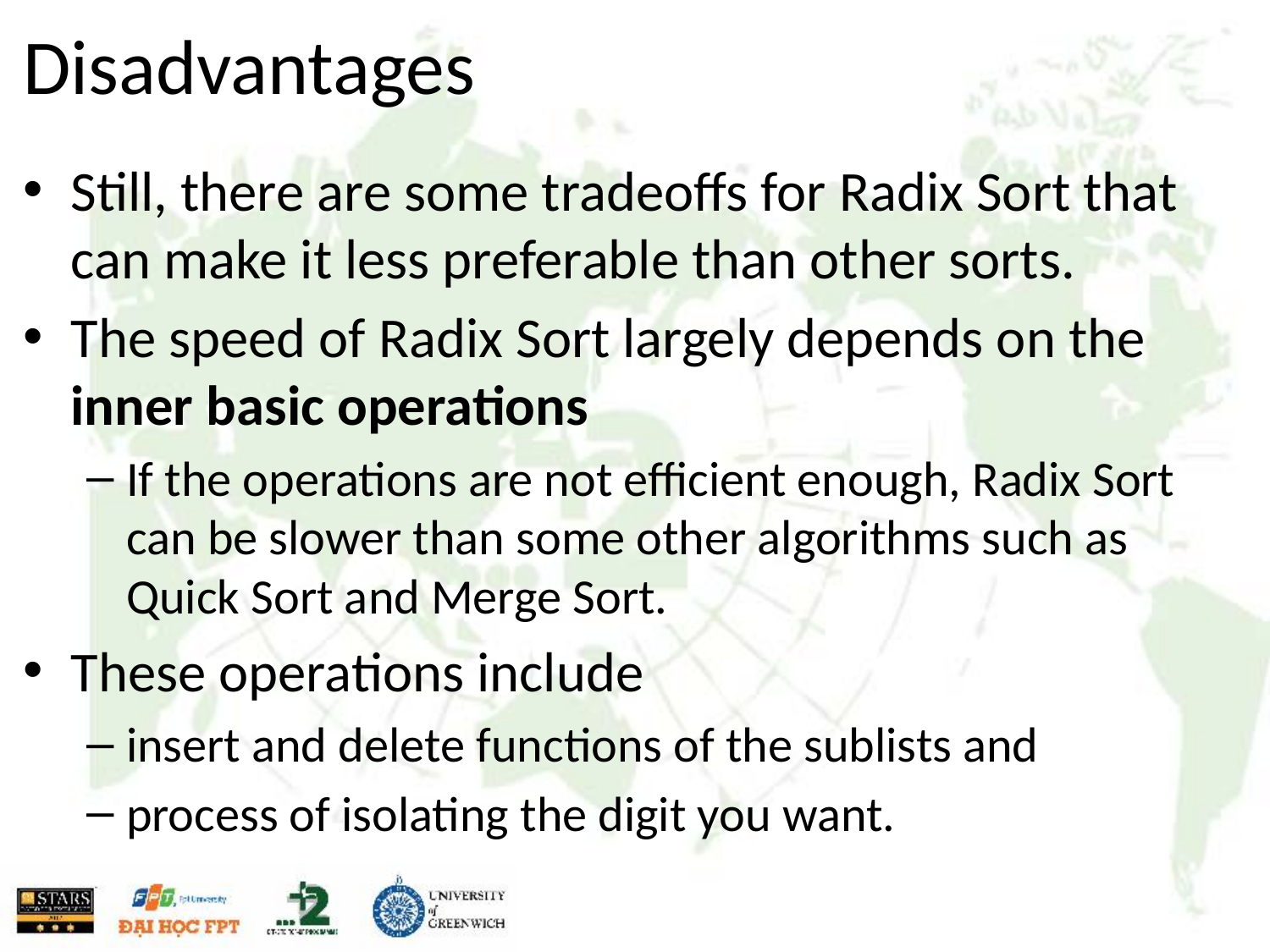

# Disadvantages
Still, there are some tradeoffs for Radix Sort that can make it less preferable than other sorts.
The speed of Radix Sort largely depends on the inner basic operations
If the operations are not efficient enough, Radix Sort can be slower than some other algorithms such as Quick Sort and Merge Sort.
These operations include
insert and delete functions of the sublists and
process of isolating the digit you want.